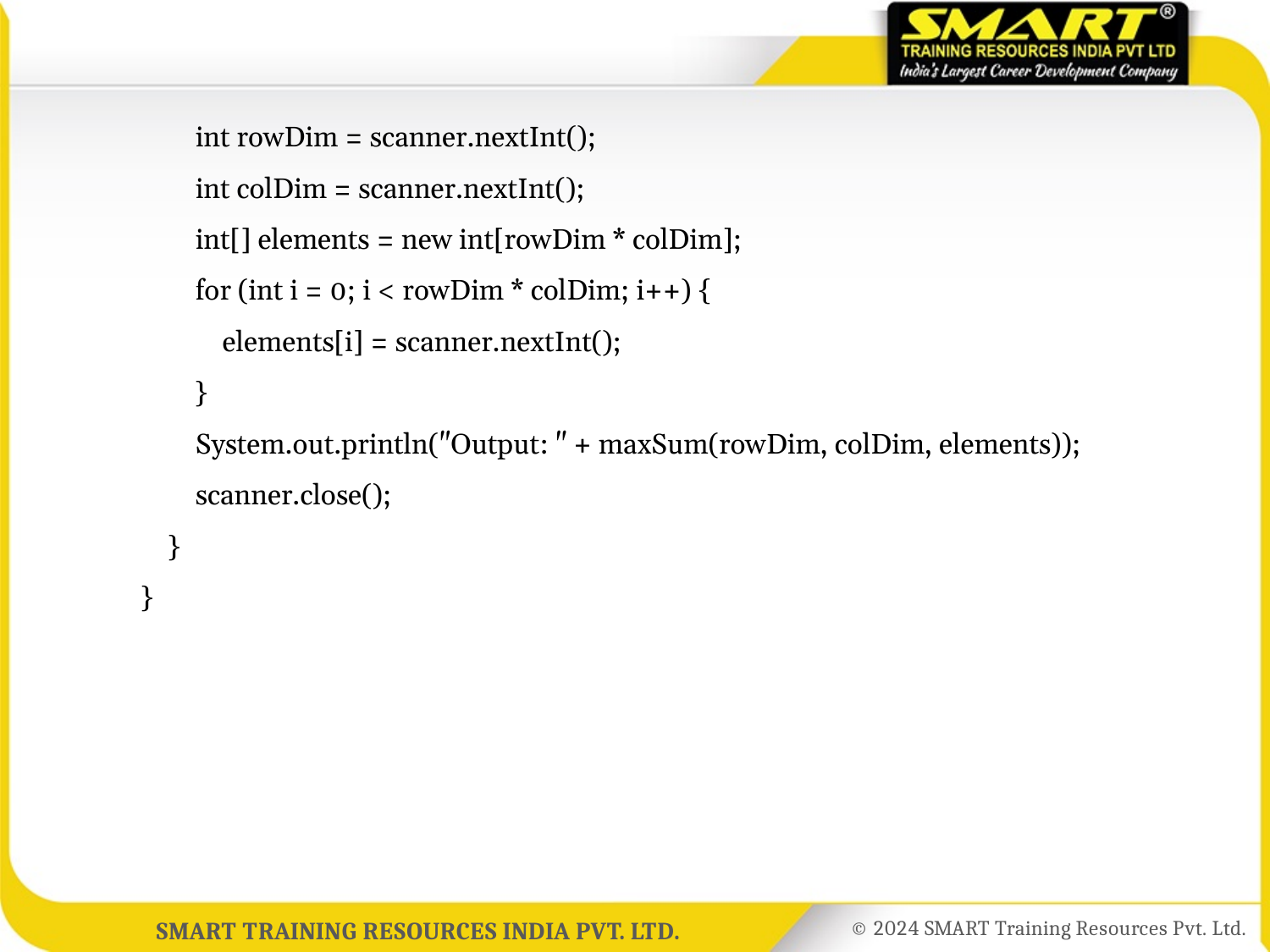

int rowDim = scanner.nextInt();
	        int colDim = scanner.nextInt();
	        int[] elements = new int[rowDim * colDim];
	        for (int i = 0; i < rowDim * colDim; i++) {
	            elements[i] = scanner.nextInt();
	        }
	        System.out.println("Output: " + maxSum(rowDim, colDim, elements));
	        scanner.close();
	    }
	}